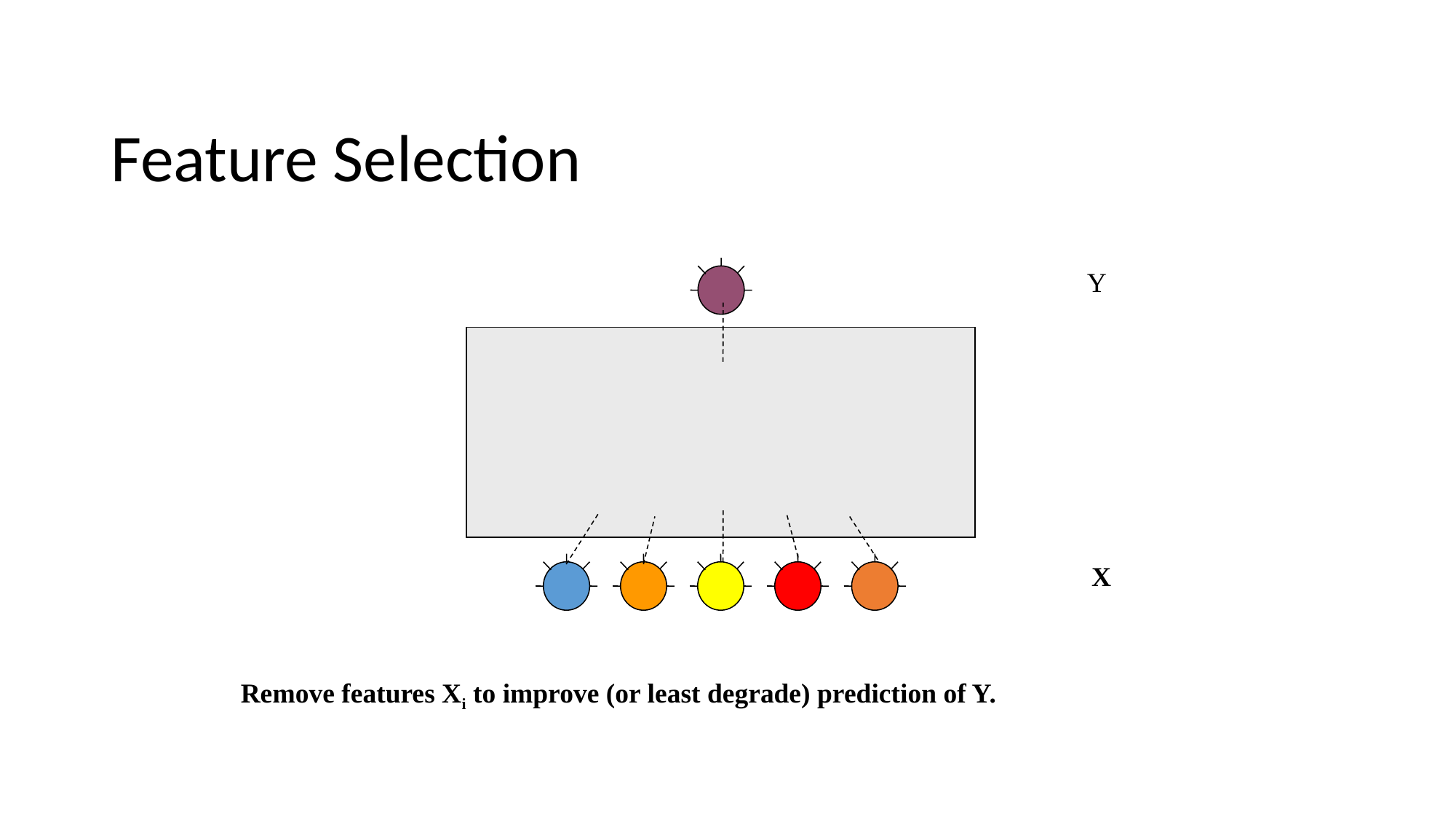

# Feature Selection

Y

X

Remove features Xi to improve (or least degrade) prediction of Y.